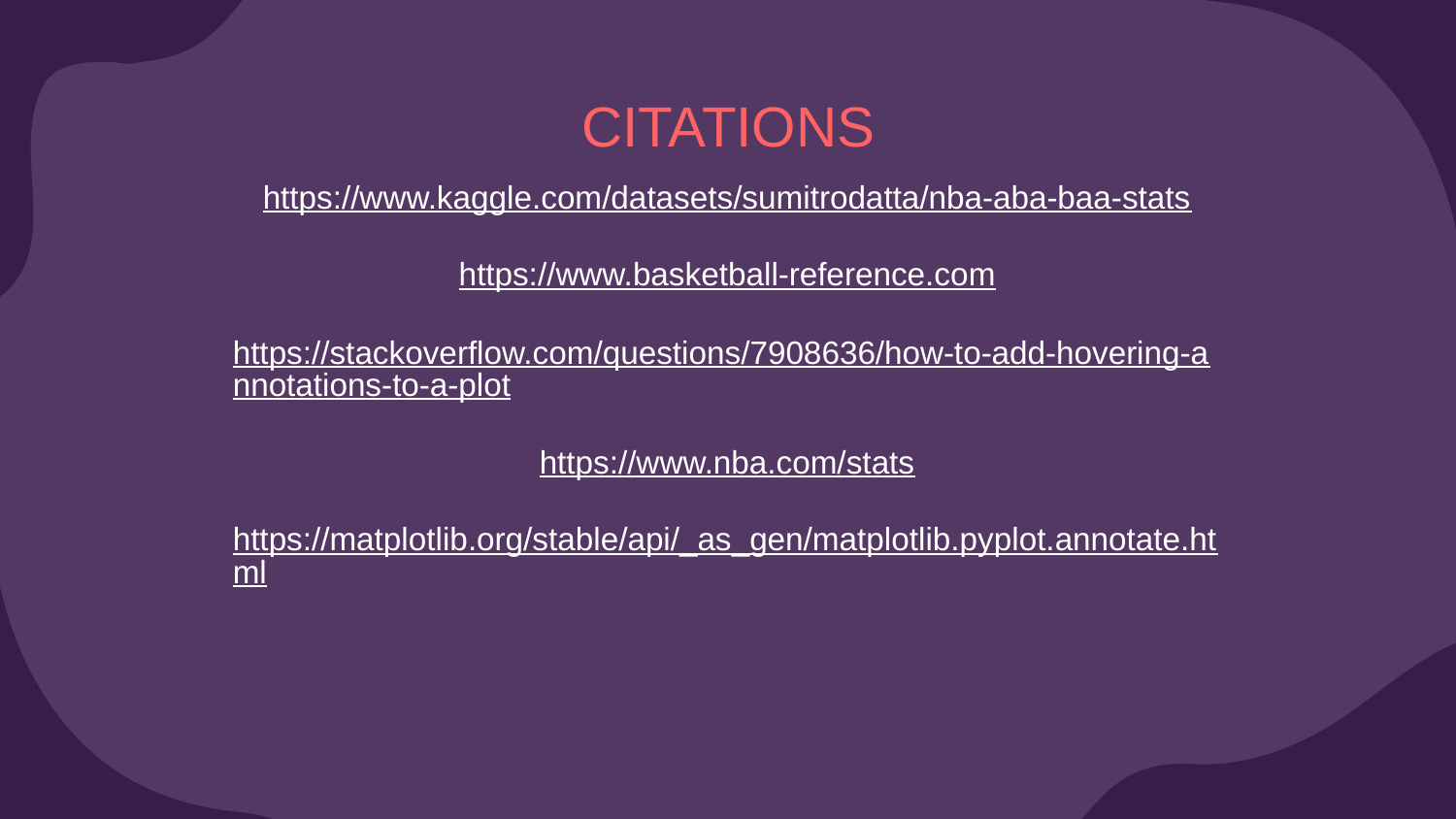

# CITATIONS
https://www.kaggle.com/datasets/sumitrodatta/nba-aba-baa-stats

https://www.basketball-reference.com

https://stackoverflow.com/questions/7908636/how-to-add-hovering-annotations-to-a-plot

https://www.nba.com/stats

https://matplotlib.org/stable/api/_as_gen/matplotlib.pyplot.annotate.html